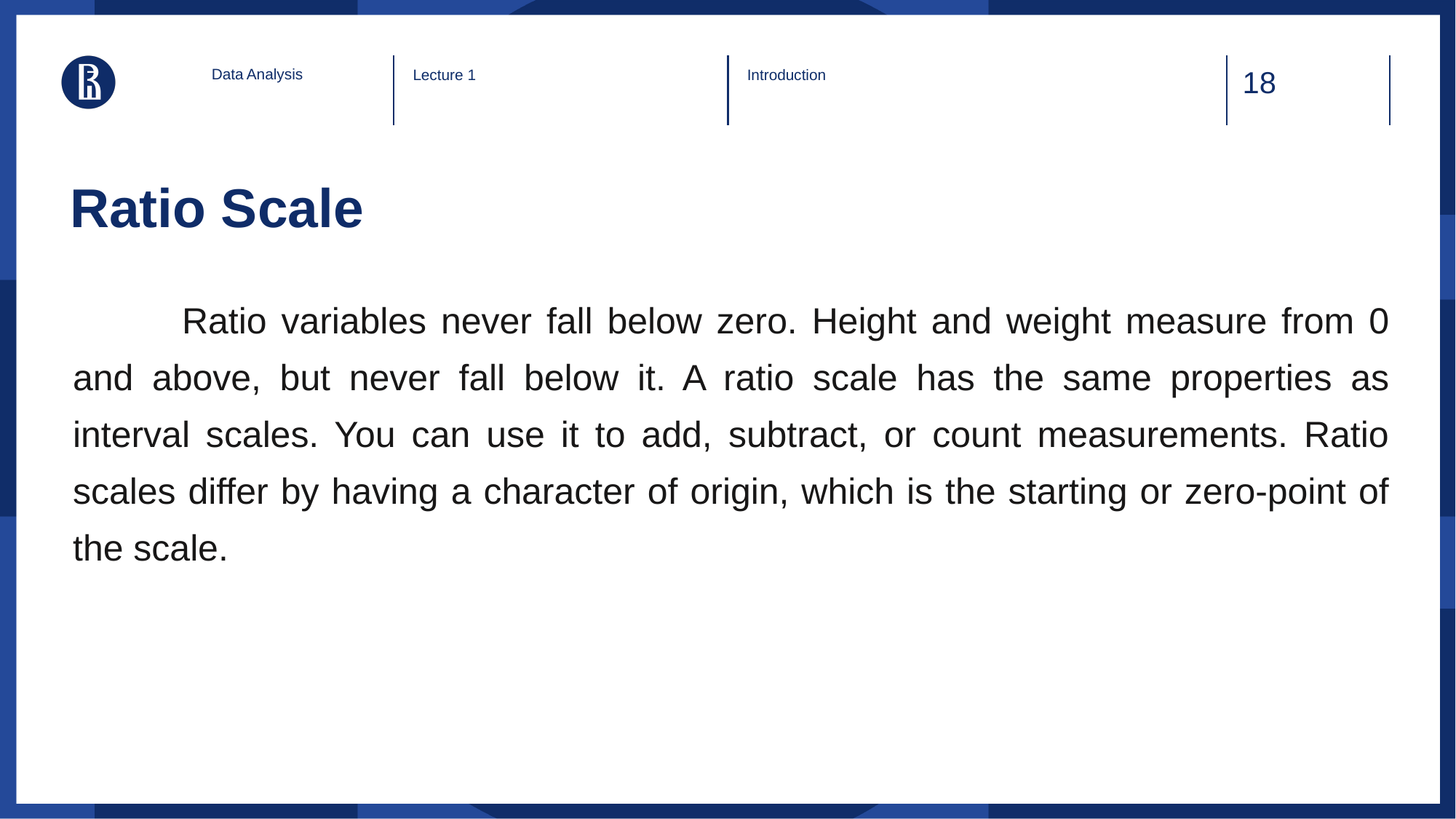

Data Analysis
Lecture 1
Introduction
# Ratio Scale
		Ratio variables never fall below zero. Height and weight measure from 0 and above, but never fall below it. A ratio scale has the same properties as interval scales. You can use it to add, subtract, or count measurements. Ratio scales differ by having a character of origin, which is the starting or zero-point of the scale.